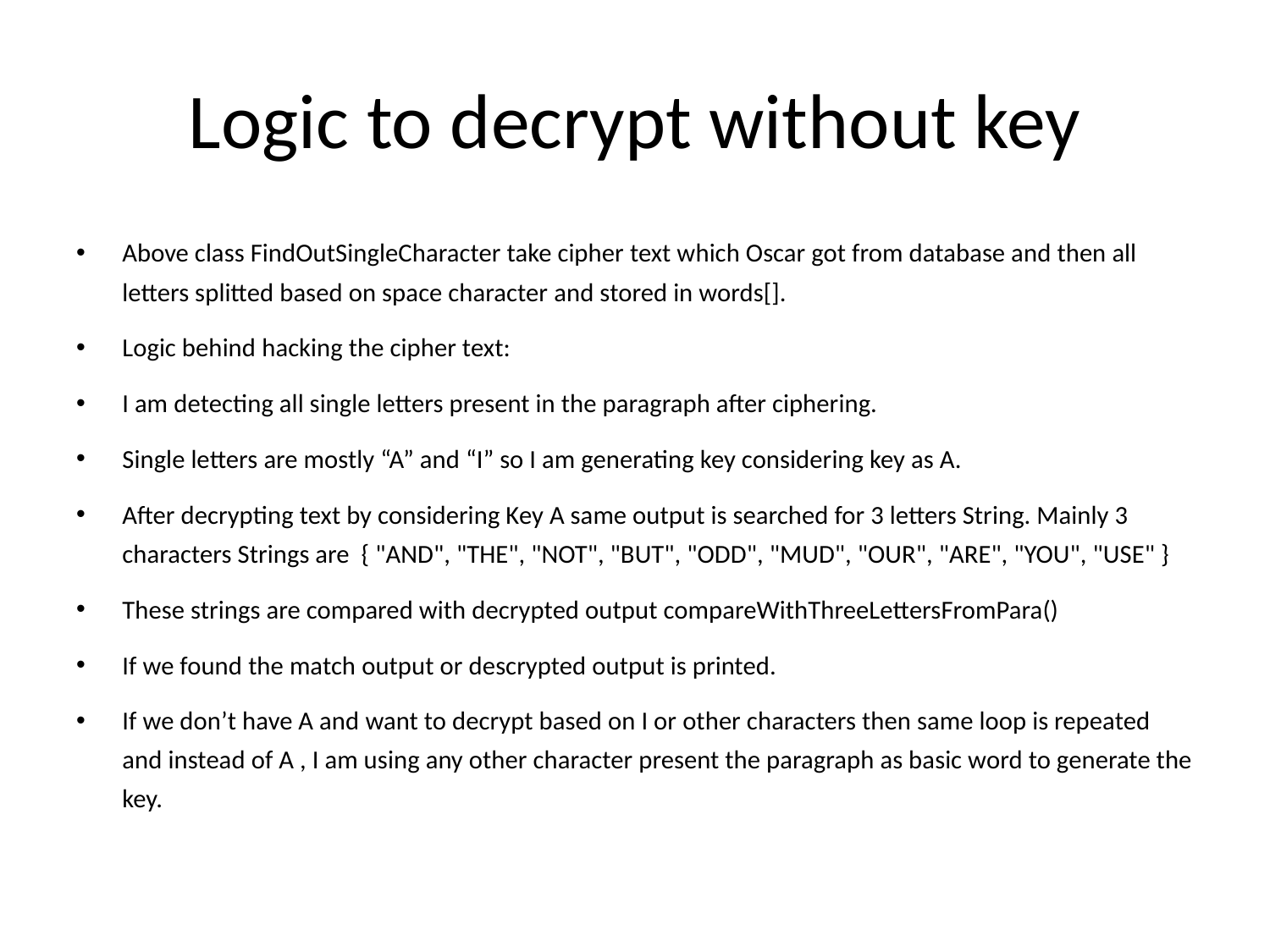

# Logic to decrypt without key
Above class FindOutSingleCharacter take cipher text which Oscar got from database and then all letters splitted based on space character and stored in words[].
Logic behind hacking the cipher text:
I am detecting all single letters present in the paragraph after ciphering.
Single letters are mostly “A” and “I” so I am generating key considering key as A.
After decrypting text by considering Key A same output is searched for 3 letters String. Mainly 3 characters Strings are  { "AND", "THE", "NOT", "BUT", "ODD", "MUD", "OUR", "ARE", "YOU", "USE" }
These strings are compared with decrypted output compareWithThreeLettersFromPara()
If we found the match output or descrypted output is printed.
If we don’t have A and want to decrypt based on I or other characters then same loop is repeated and instead of A , I am using any other character present the paragraph as basic word to generate the key.